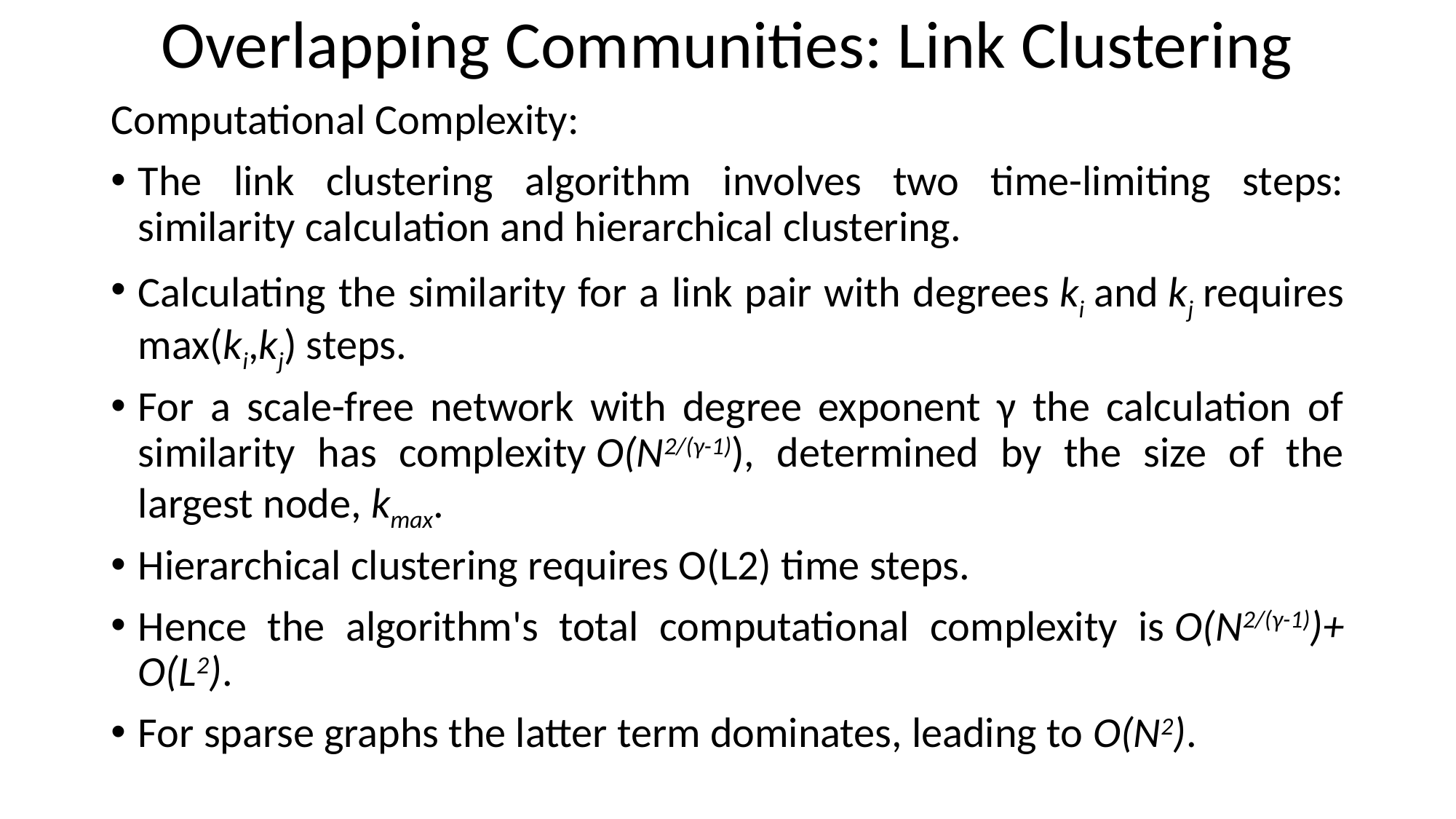

# Overlapping Communities: Link Clustering
Computational Complexity:
The link clustering algorithm involves two time-limiting steps: similarity calculation and hierarchical clustering.
Calculating the similarity for a link pair with degrees ki and kj requires max(ki,kj) steps.
For a scale-free network with degree exponent γ the calculation of similarity has complexity O(N2/(γ-1)), determined by the size of the largest node, kmax.
Hierarchical clustering requires O(L2) time steps.
Hence the algorithm's total computational complexity is O(N2/(γ-1))+ O(L2).
For sparse graphs the latter term dominates, leading to O(N2).